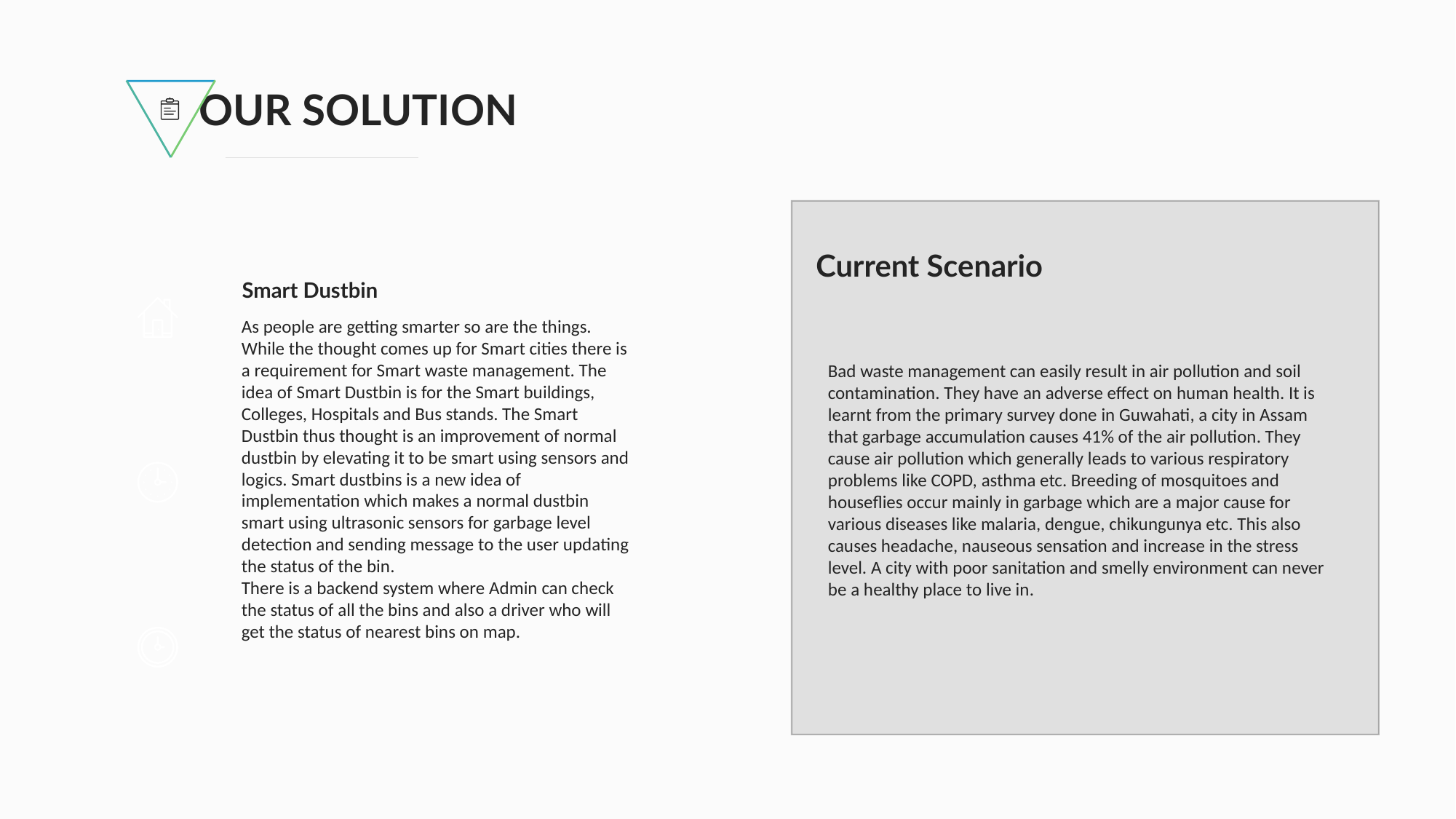

OUR SOLUTION

Current Scenario
Smart Dustbin

As people are getting smarter so are the things. While the thought comes up for Smart cities there is a requirement for Smart waste management. The idea of Smart Dustbin is for the Smart buildings, Colleges, Hospitals and Bus stands. The Smart Dustbin thus thought is an improvement of normal dustbin by elevating it to be smart using sensors and logics. Smart dustbins is a new idea of implementation which makes a normal dustbin smart using ultrasonic sensors for garbage level detection and sending message to the user updating the status of the bin.
There is a backend system where Admin can check the status of all the bins and also a driver who will get the status of nearest bins on map.

Bad waste management can easily result in air pollution and soil contamination. They have an adverse effect on human health. It is learnt from the primary survey done in Guwahati, a city in Assam that garbage accumulation causes 41% of the air pollution. They cause air pollution which generally leads to various respiratory problems like COPD, asthma etc. Breeding of mosquitoes and  houseflies occur mainly in garbage which are a major cause for various diseases like malaria, dengue, chikungunya etc. This also causes headache, nauseous sensation and increase in the stress level. A city with poor sanitation and smelly environment can never be a healthy place to live in.